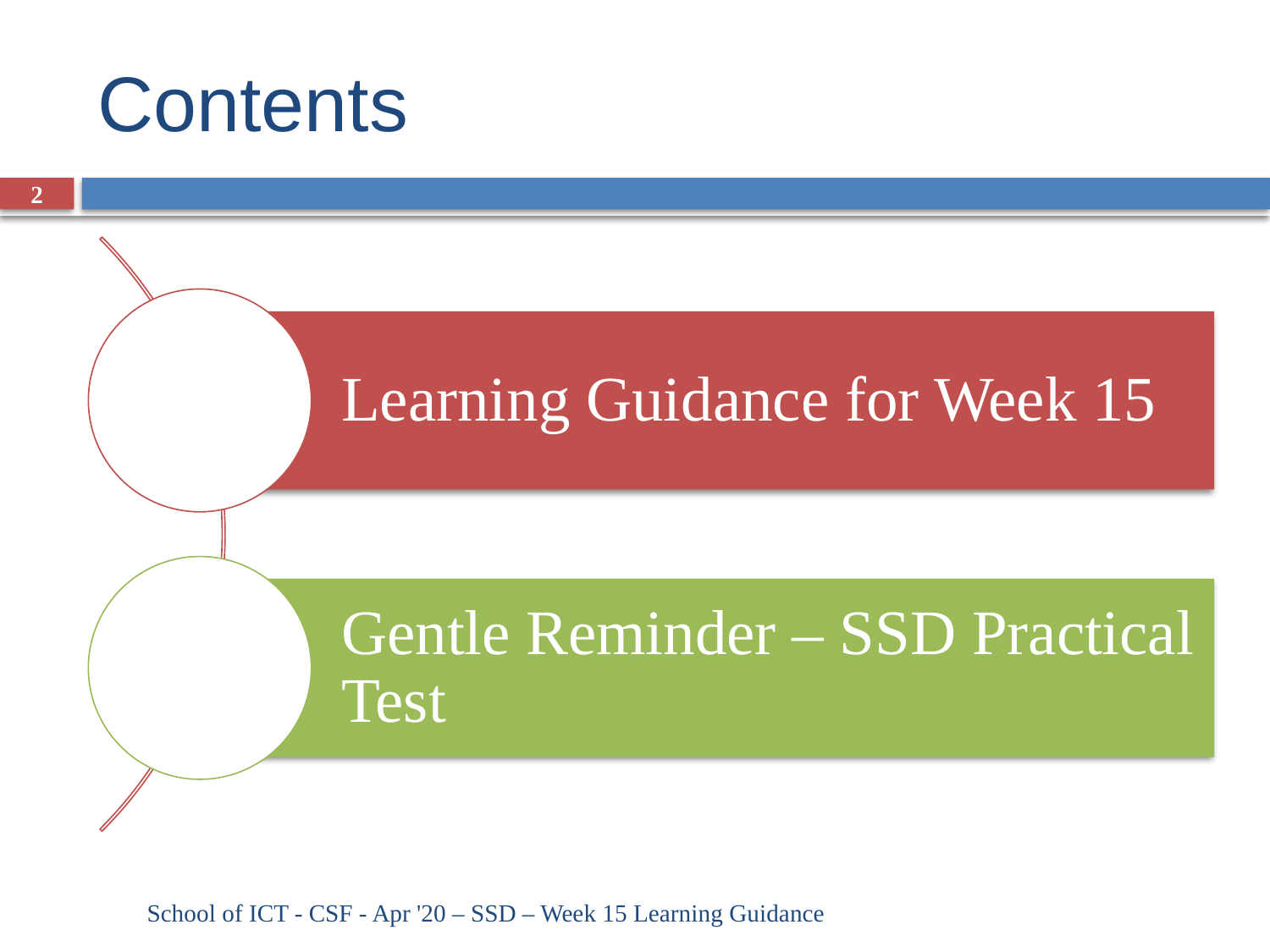

# Contents
2
Learning Guidance for Week 15
Gentle Reminder – SSD Practical Test
School of ICT - CSF - Apr '20 – SSD – Week 15 Learning Guidance